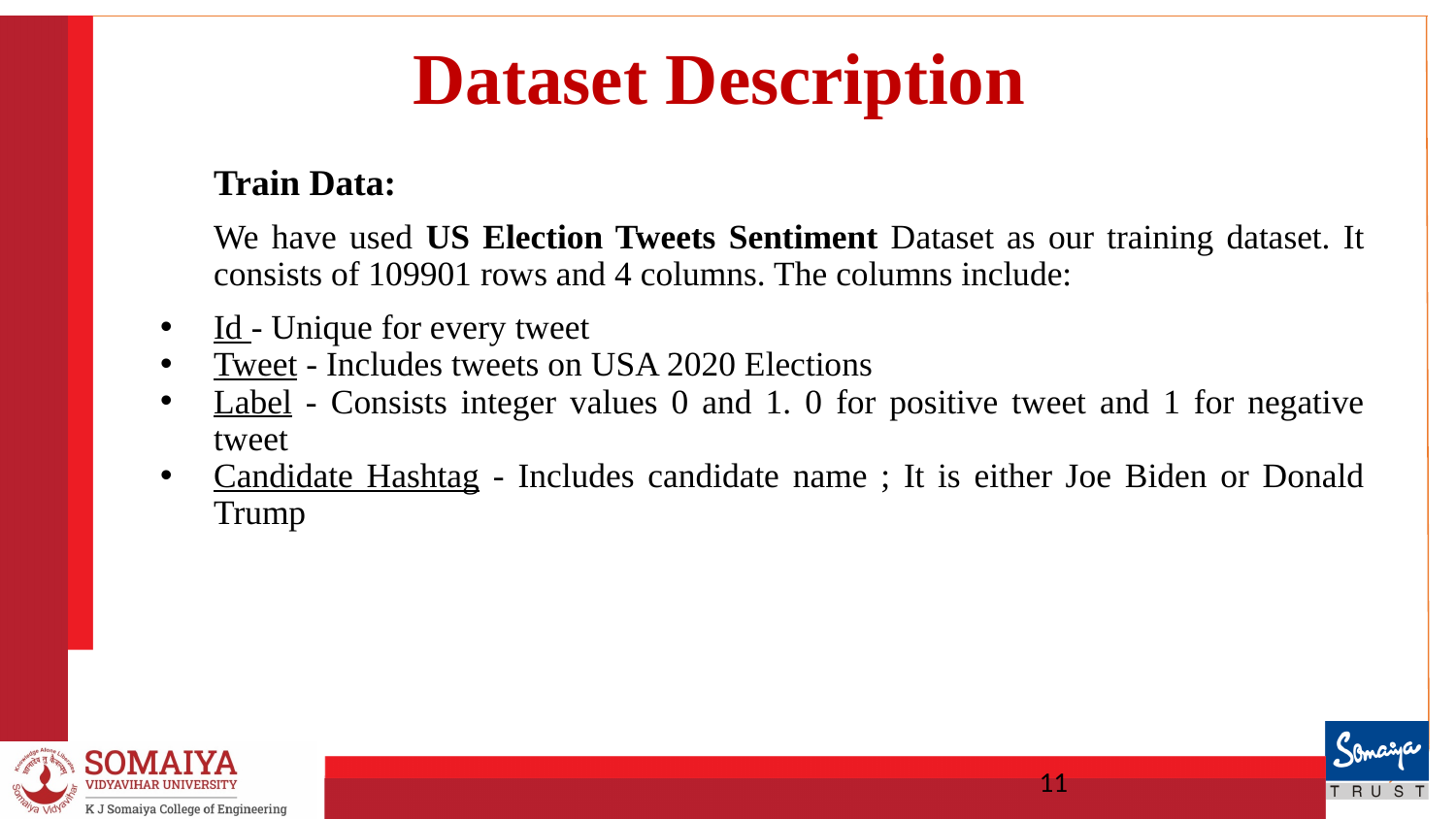

# Dataset Description
Train Data:
We have used US Election Tweets Sentiment Dataset as our training dataset. It consists of 109901 rows and 4 columns. The columns include:
Id - Unique for every tweet
Tweet - Includes tweets on USA 2020 Elections
Label - Consists integer values 0 and 1. 0 for positive tweet and 1 for negative tweet
Candidate Hashtag - Includes candidate name ; It is either Joe Biden or Donald Trump

11